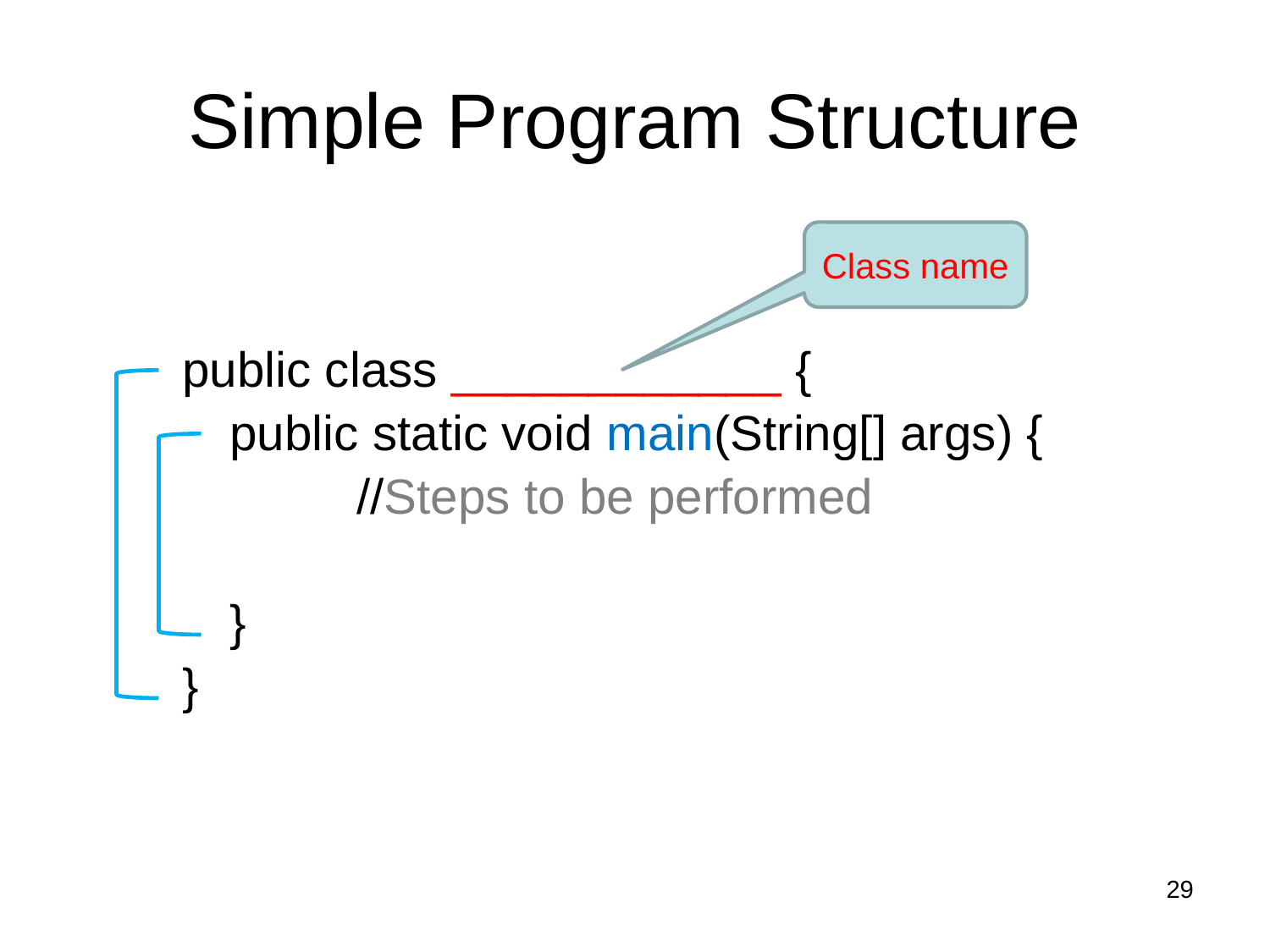

# Simple Program Structure
Class name
public class ____________ {
	public static void main(String[] args) {
		//Steps to be performed

	}
}

29